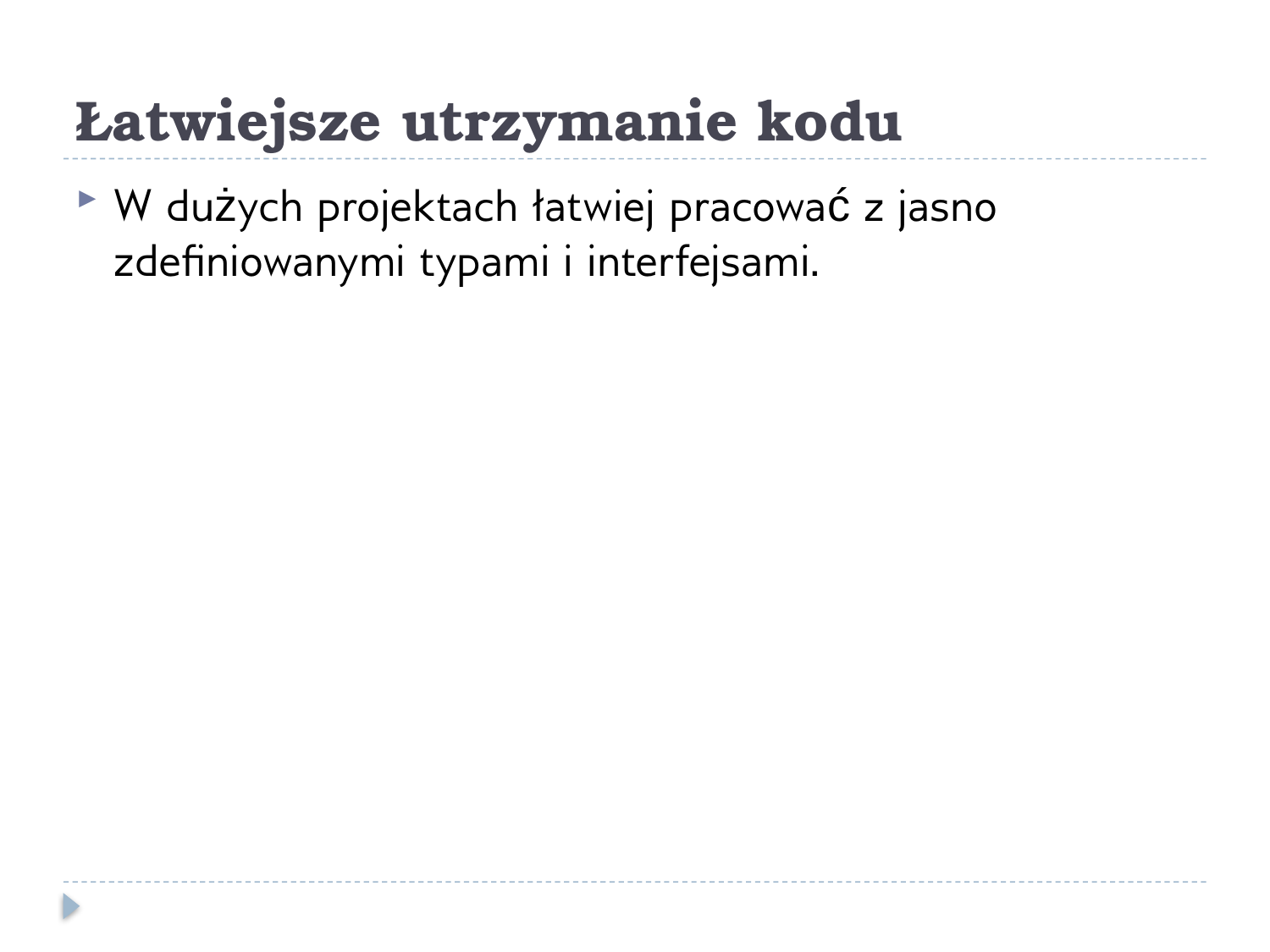

# Łatwiejsze utrzymanie kodu
W dużych projektach łatwiej pracować z jasno zdefiniowanymi typami i interfejsami.